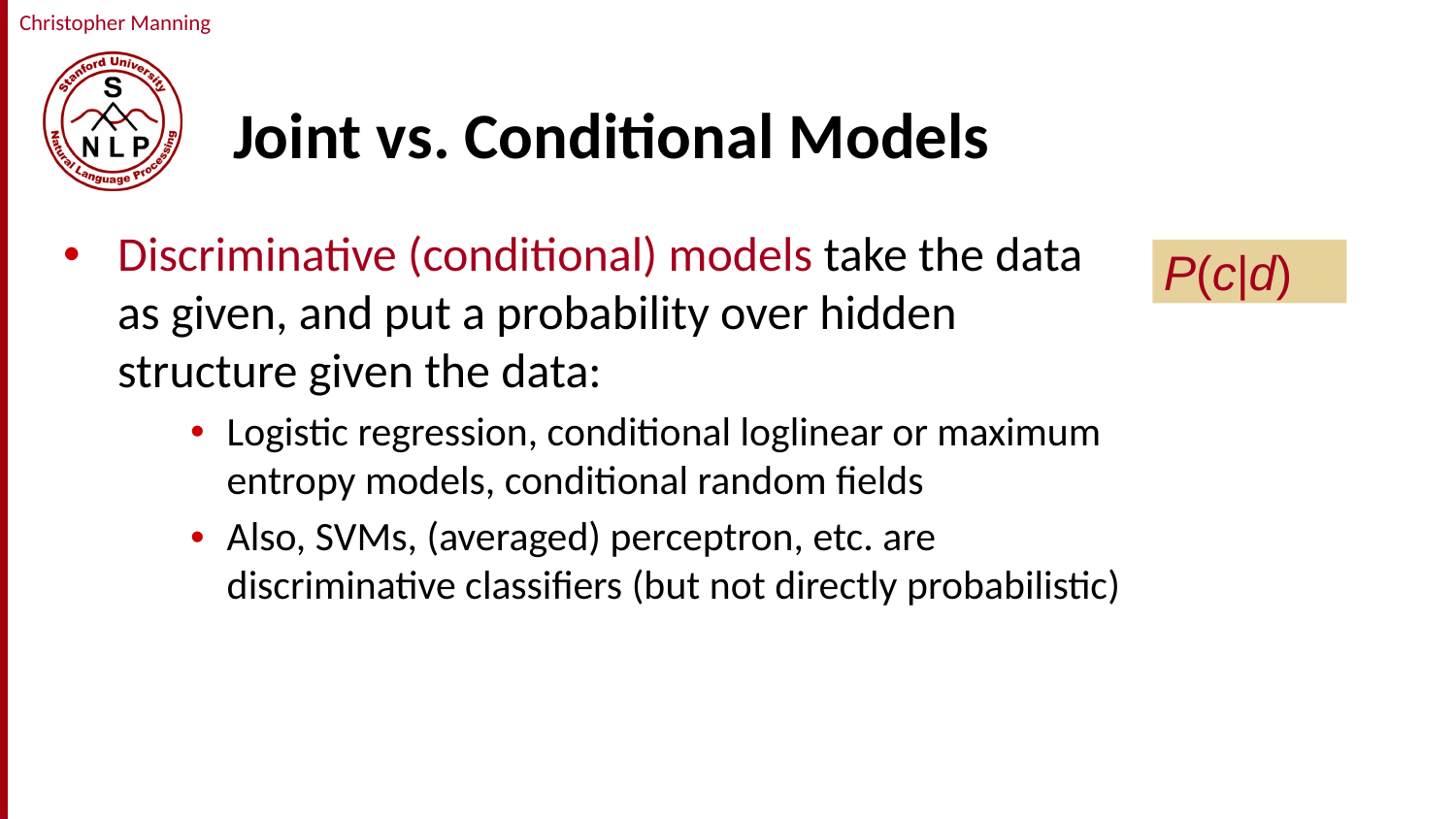

# Joint vs. Conditional Models
Discriminative (conditional) models take the data as given, and put a probability over hidden structure given the data:
Logistic regression, conditional loglinear or maximum entropy models, conditional random fields
Also, SVMs, (averaged) perceptron, etc. are discriminative classifiers (but not directly probabilistic)
P(c|d)